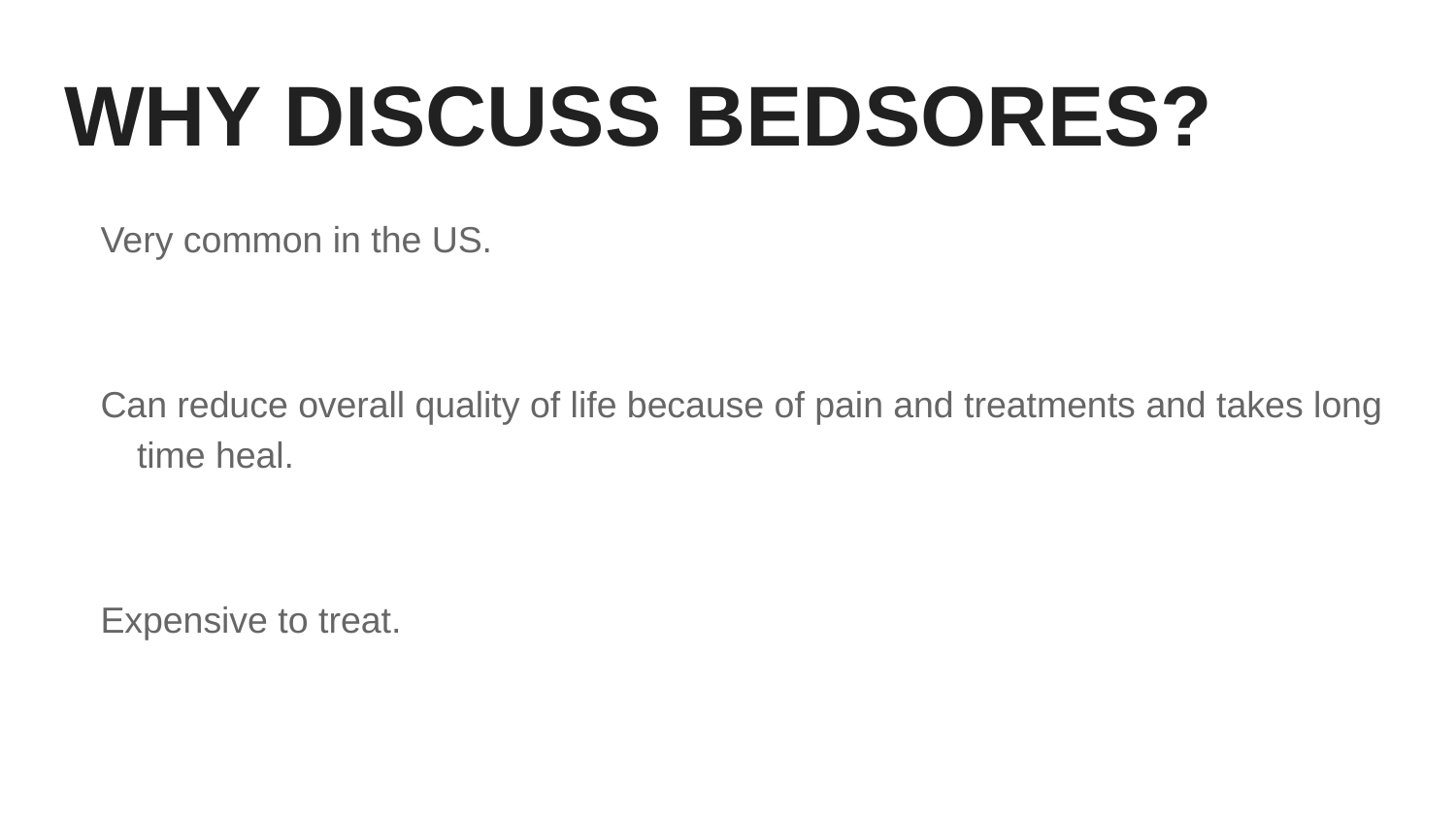

# WHY DISCUSS BEDSORES?
Very common in the US.

Can reduce overall quality of life because of pain and treatments and takes long time heal.

Expensive to treat.